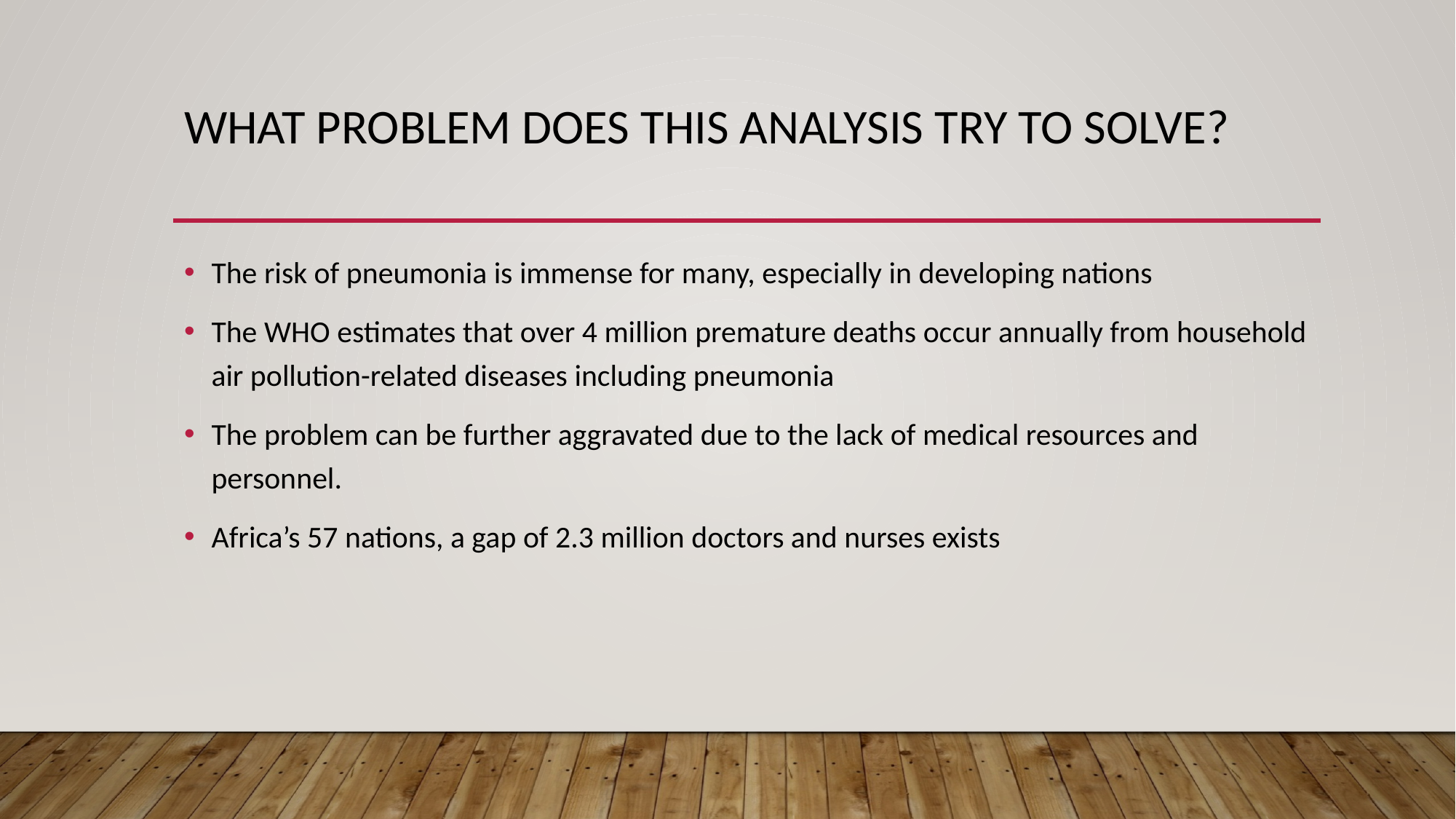

# What problem does this analysis try to solve?
The risk of pneumonia is immense for many, especially in developing nations
The WHO estimates that over 4 million premature deaths occur annually from household air pollution-related diseases including pneumonia
The problem can be further aggravated due to the lack of medical resources and personnel.
Africa’s 57 nations, a gap of 2.3 million doctors and nurses exists